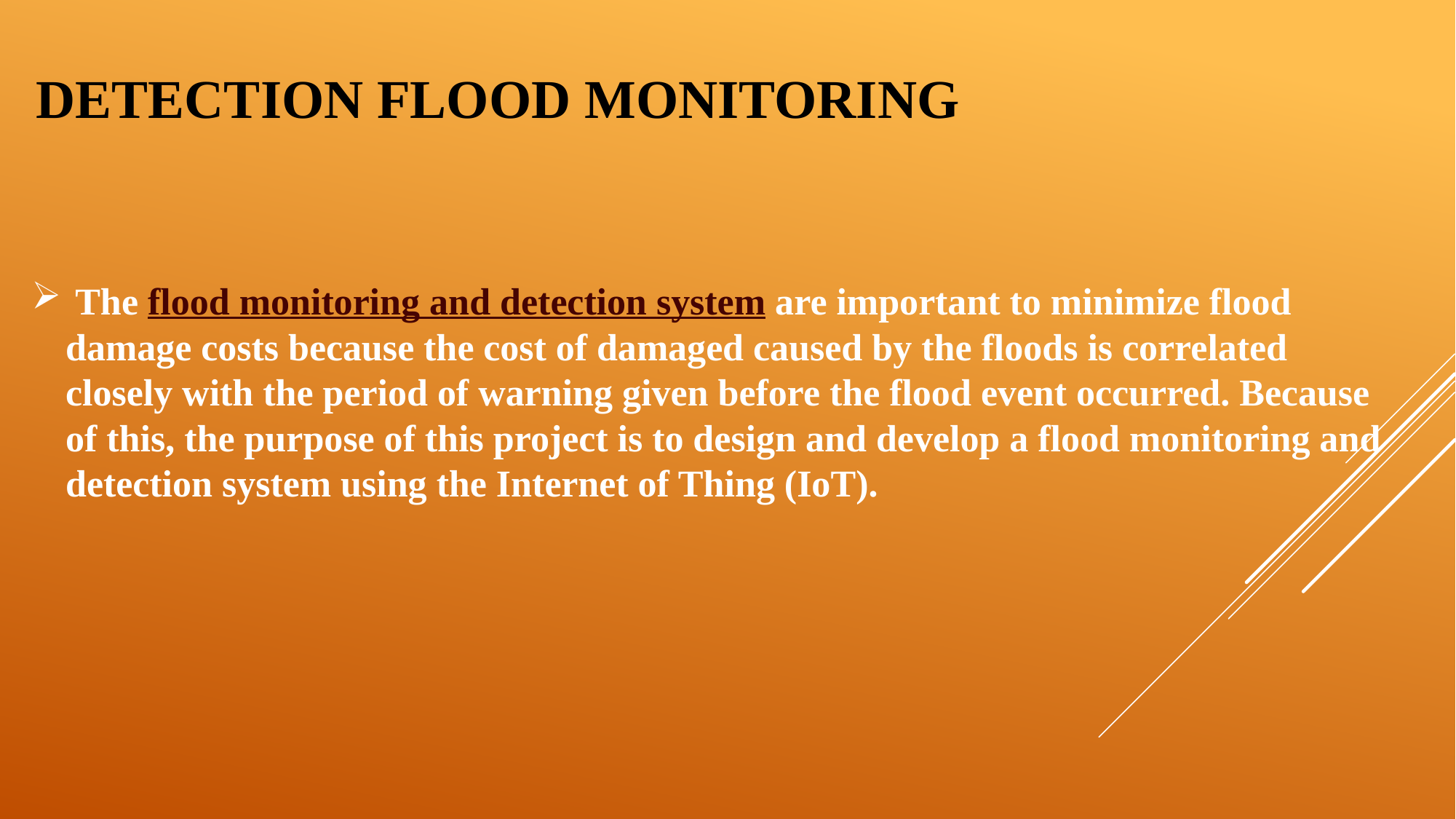

DETECTION FLOOD MONITORING
 The flood monitoring and detection system are important to minimize flood damage costs because the cost of damaged caused by the floods is correlated closely with the period of warning given before the flood event occurred. Because of this, the purpose of this project is to design and develop a flood monitoring and detection system using the Internet of Thing (IoT).